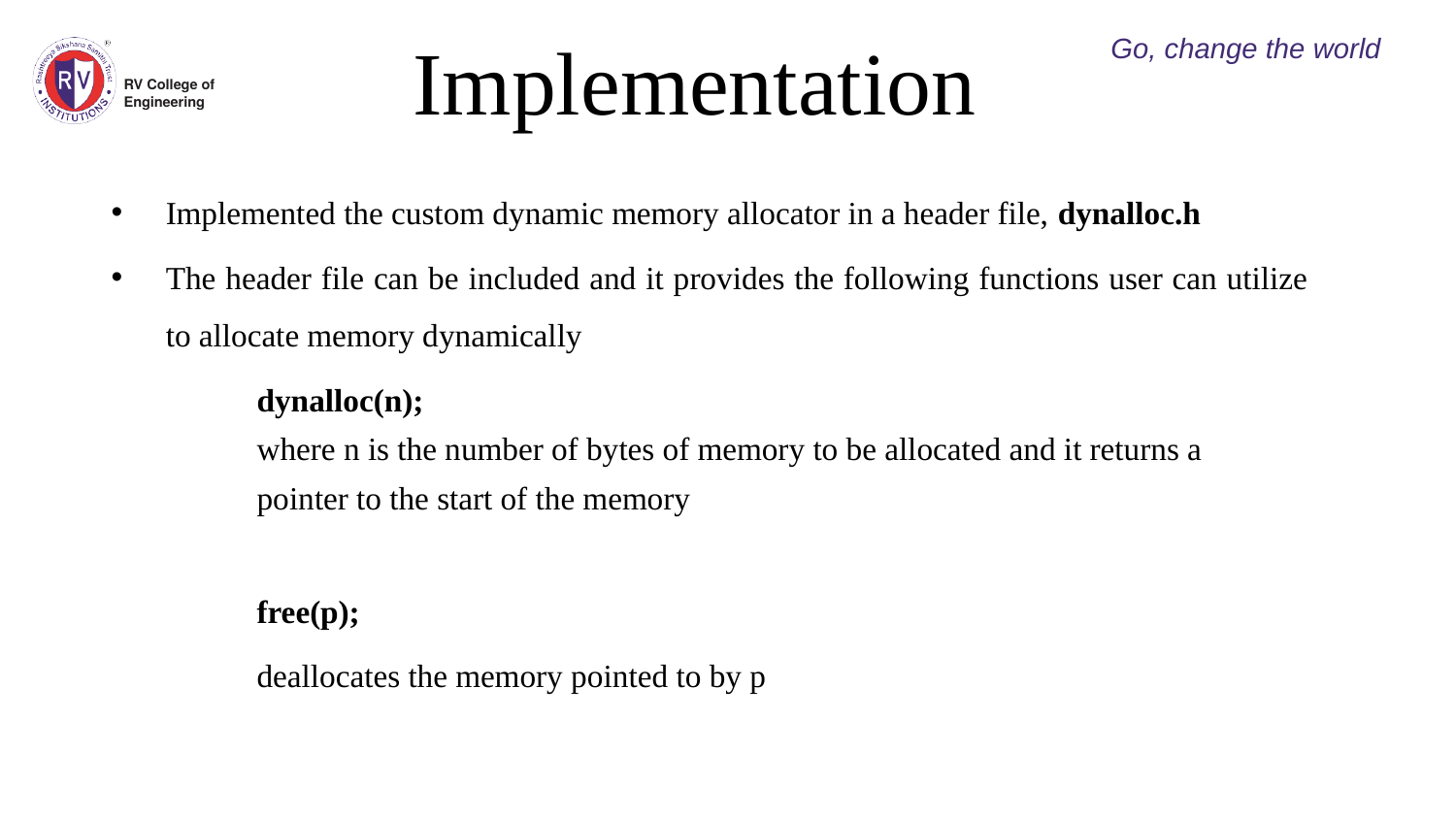

# Implementation
Go, change the world

RV College of
Engineering
Implemented the custom dynamic memory allocator in a header file, dynalloc.h
The header file can be included and it provides the following functions user can utilize to allocate memory dynamically
	dynalloc(n);
	where n is the number of bytes of memory to be allocated and it returns a
	pointer to the start of the memory

	free(p);
	deallocates the memory pointed to by p